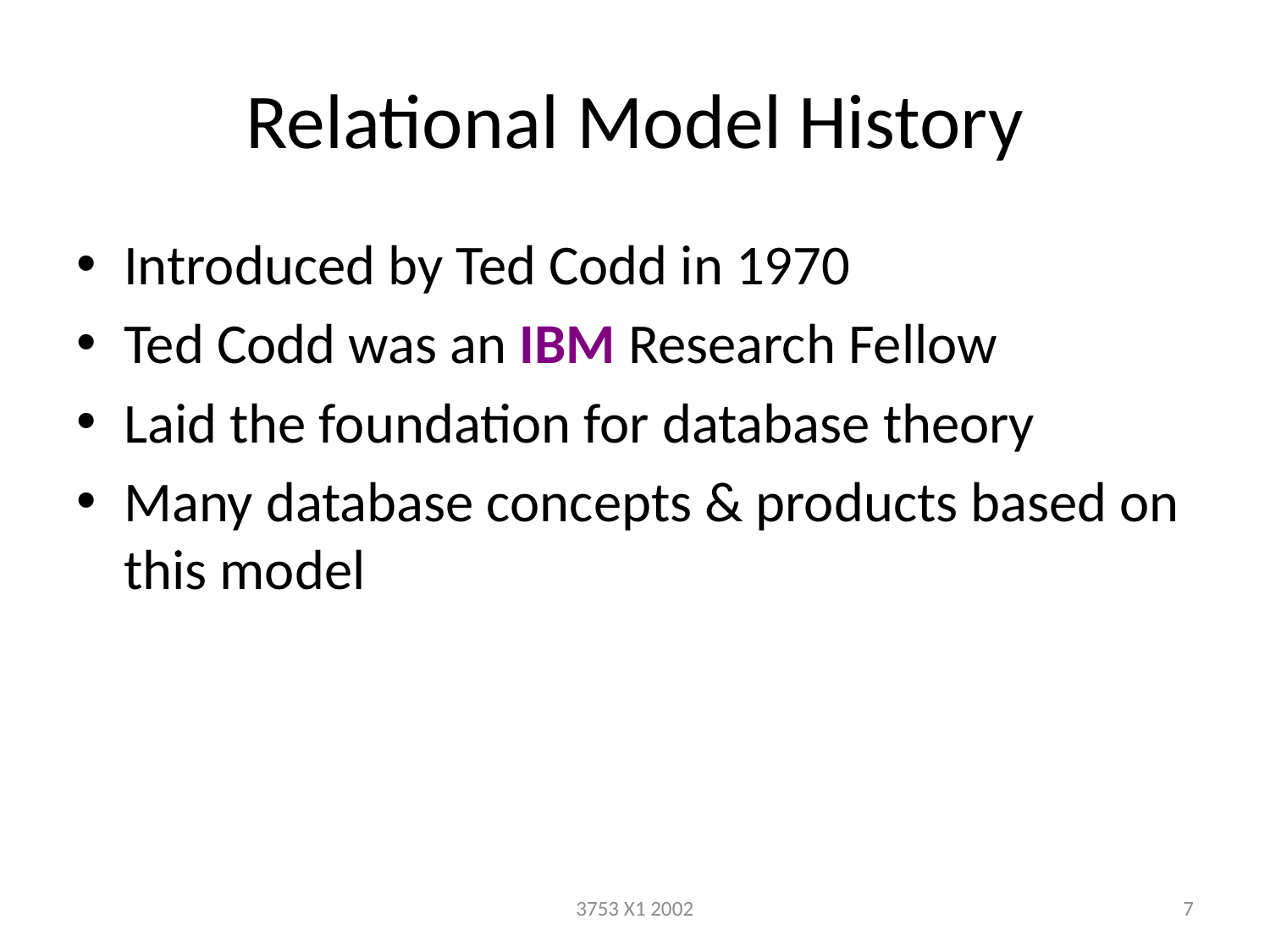

# Relational Model History
Introduced by Ted Codd in 1970
Ted Codd was an IBM Research Fellow
Laid the foundation for database theory
Many database concepts & products based on this model

3753 X1 2002
7